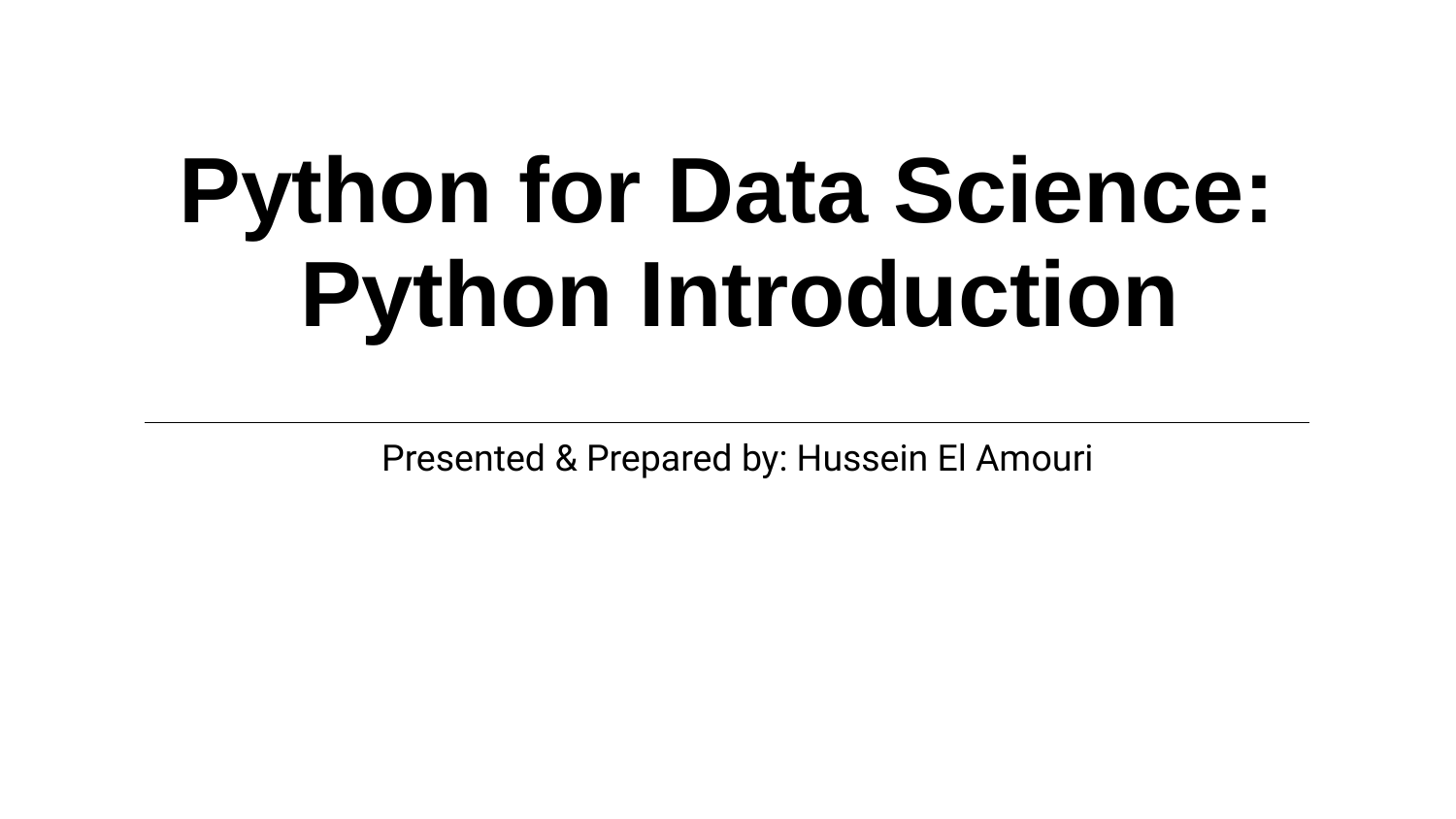

Python for Data Science:
 Python Introduction
Presented & Prepared by: Hussein El Amouri